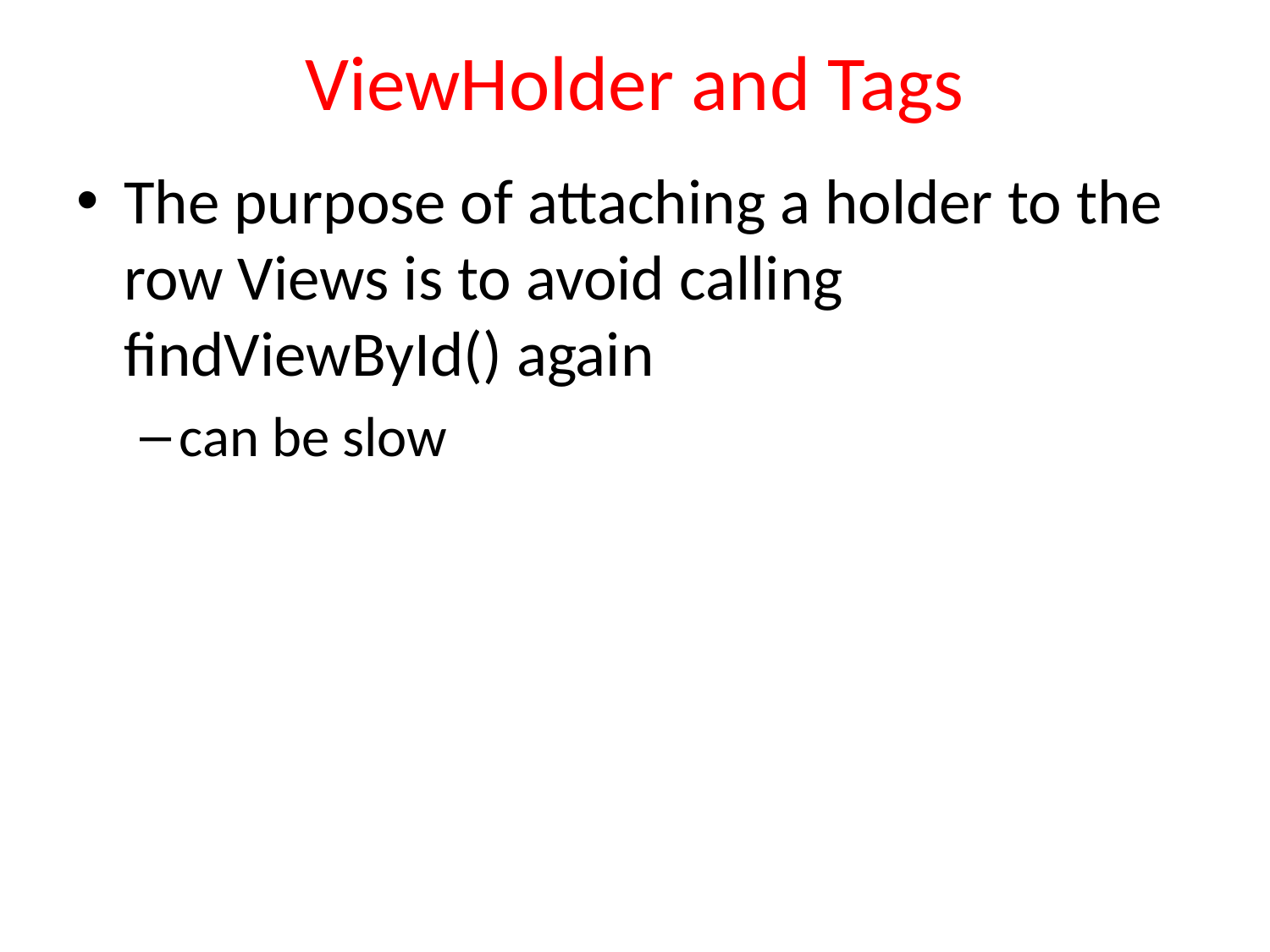

# ViewHolder and Tags
The purpose of attaching a holder to the row Views is to avoid calling findViewById() again
can be slow